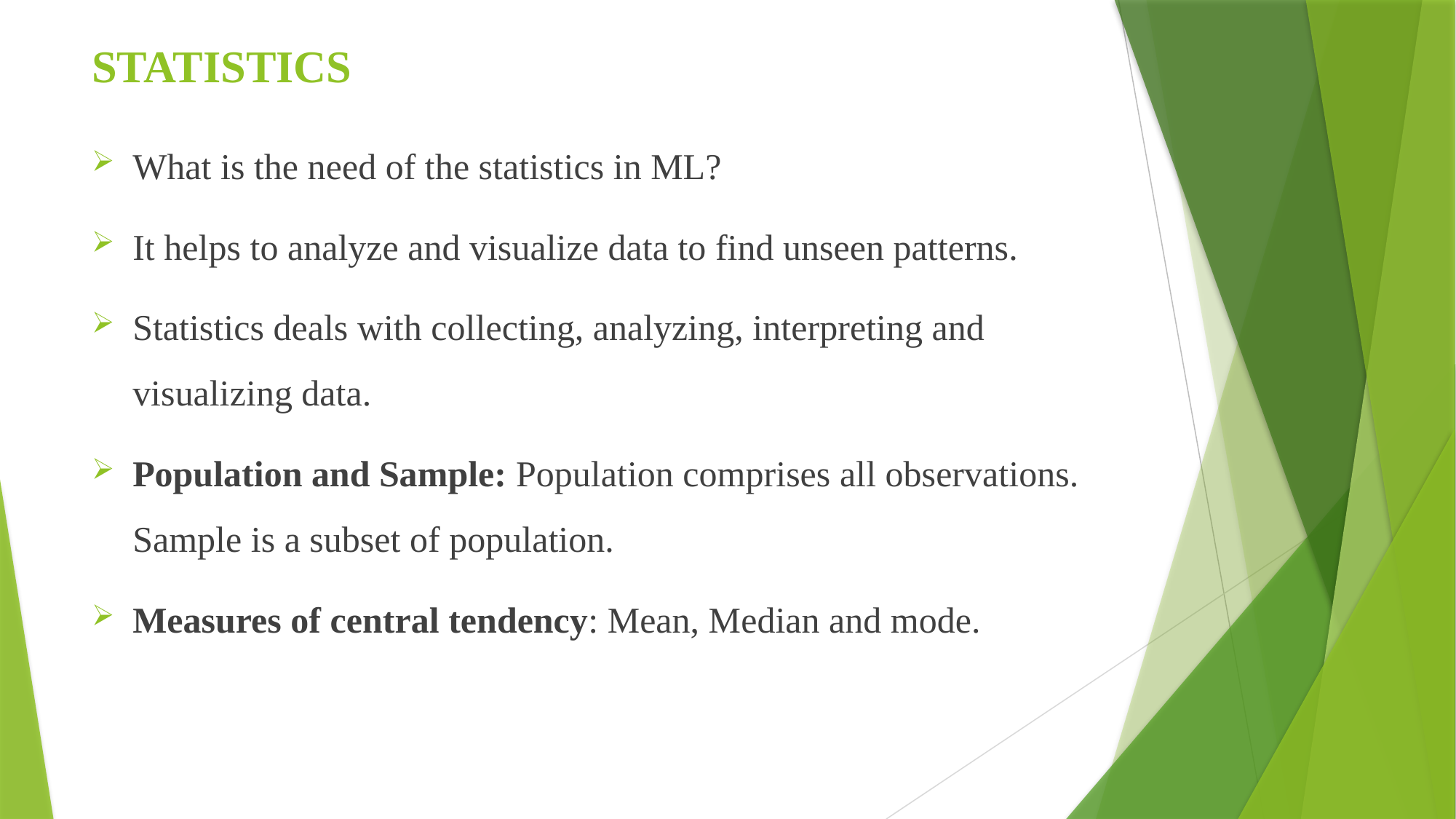

# STATISTICS
What is the need of the statistics in ML?
It helps to analyze and visualize data to find unseen patterns.
Statistics deals with collecting, analyzing, interpreting and visualizing data.
Population and Sample: Population comprises all observations. Sample is a subset of population.
Measures of central tendency: Mean, Median and mode.